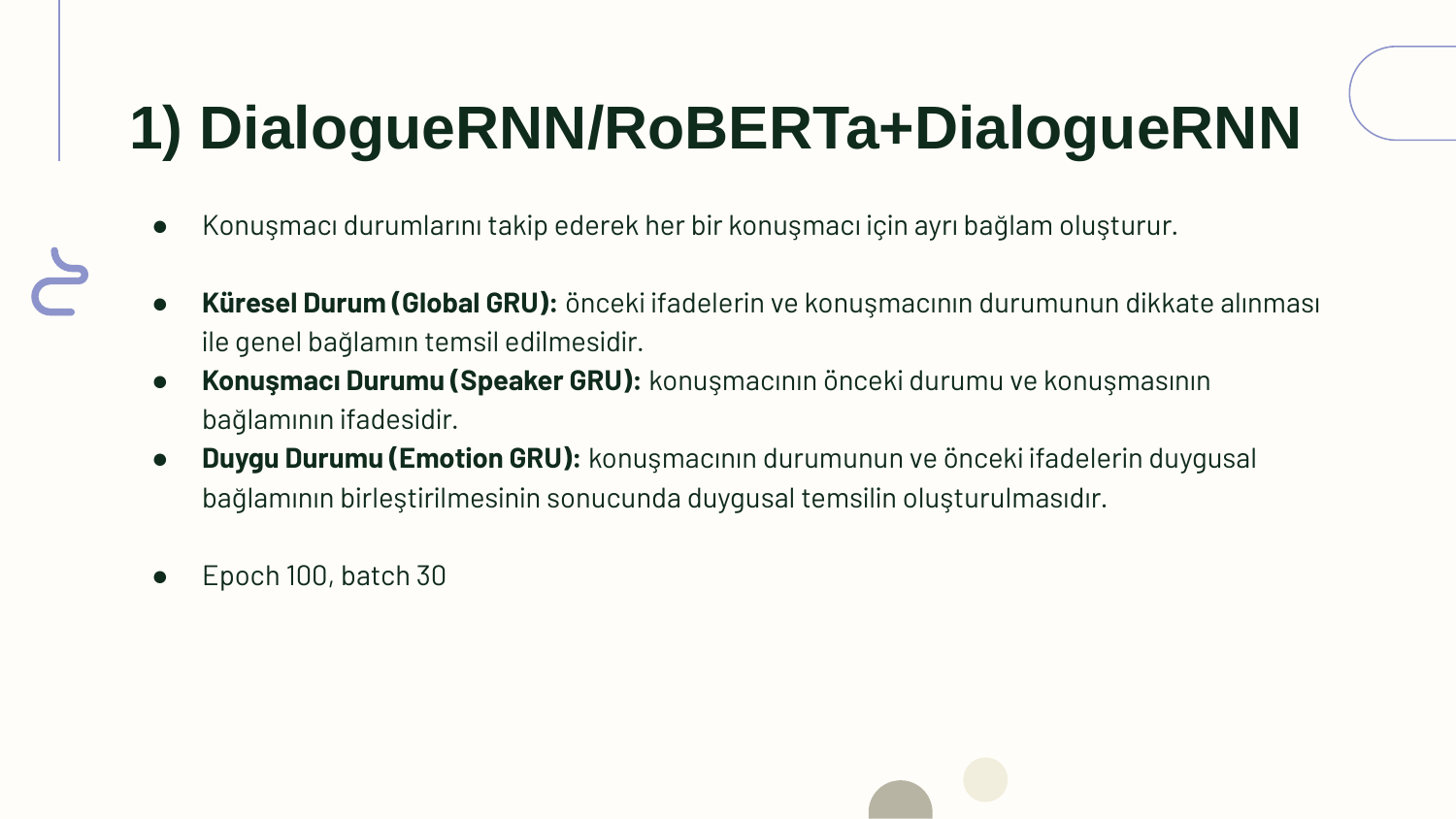

# 1) DialogueRNN/RoBERTa+DialogueRNN
Konuşmacı durumlarını takip ederek her bir konuşmacı için ayrı bağlam oluşturur.

Küresel Durum (Global GRU): önceki ifadelerin ve konuşmacının durumunun dikkate alınması ile genel bağlamın temsil edilmesidir.
Konuşmacı Durumu (Speaker GRU): konuşmacının önceki durumu ve konuşmasının bağlamının ifadesidir.
Duygu Durumu (Emotion GRU): konuşmacının durumunun ve önceki ifadelerin duygusal bağlamının birleştirilmesinin sonucunda duygusal temsilin oluşturulmasıdır.

Epoch 100, batch 30